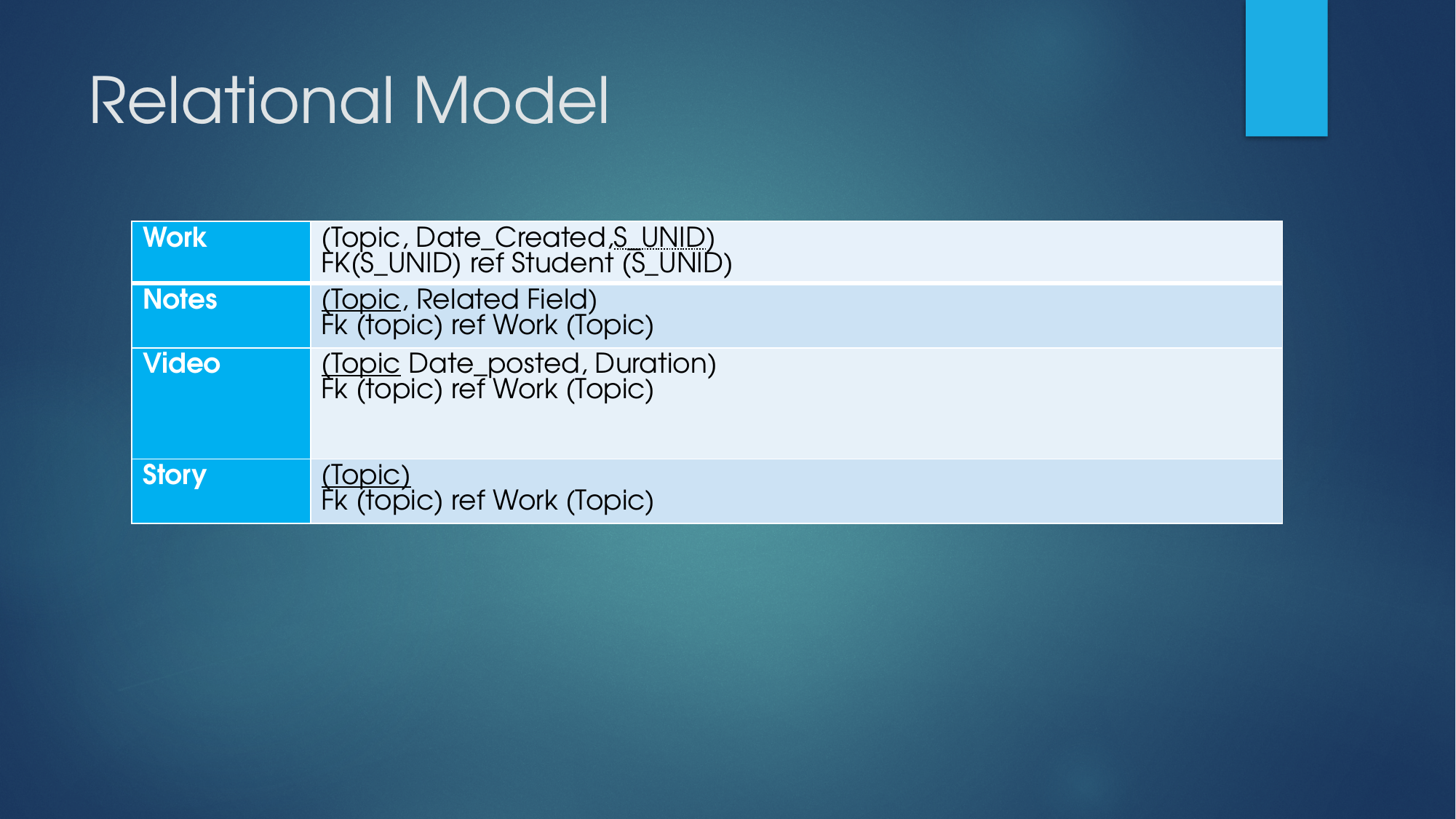

# Relational Model
| Work | (Topic, Date\_Created,S\_UNID) FK(S\_UNID) ref Student (S\_UNID) |
| --- | --- |
| Notes | (Topic, Related Field) Fk (topic) ref Work (Topic) |
| Video | (Topic Date\_posted, Duration) Fk (topic) ref Work (Topic) |
| Story | (Topic) Fk (topic) ref Work (Topic) |